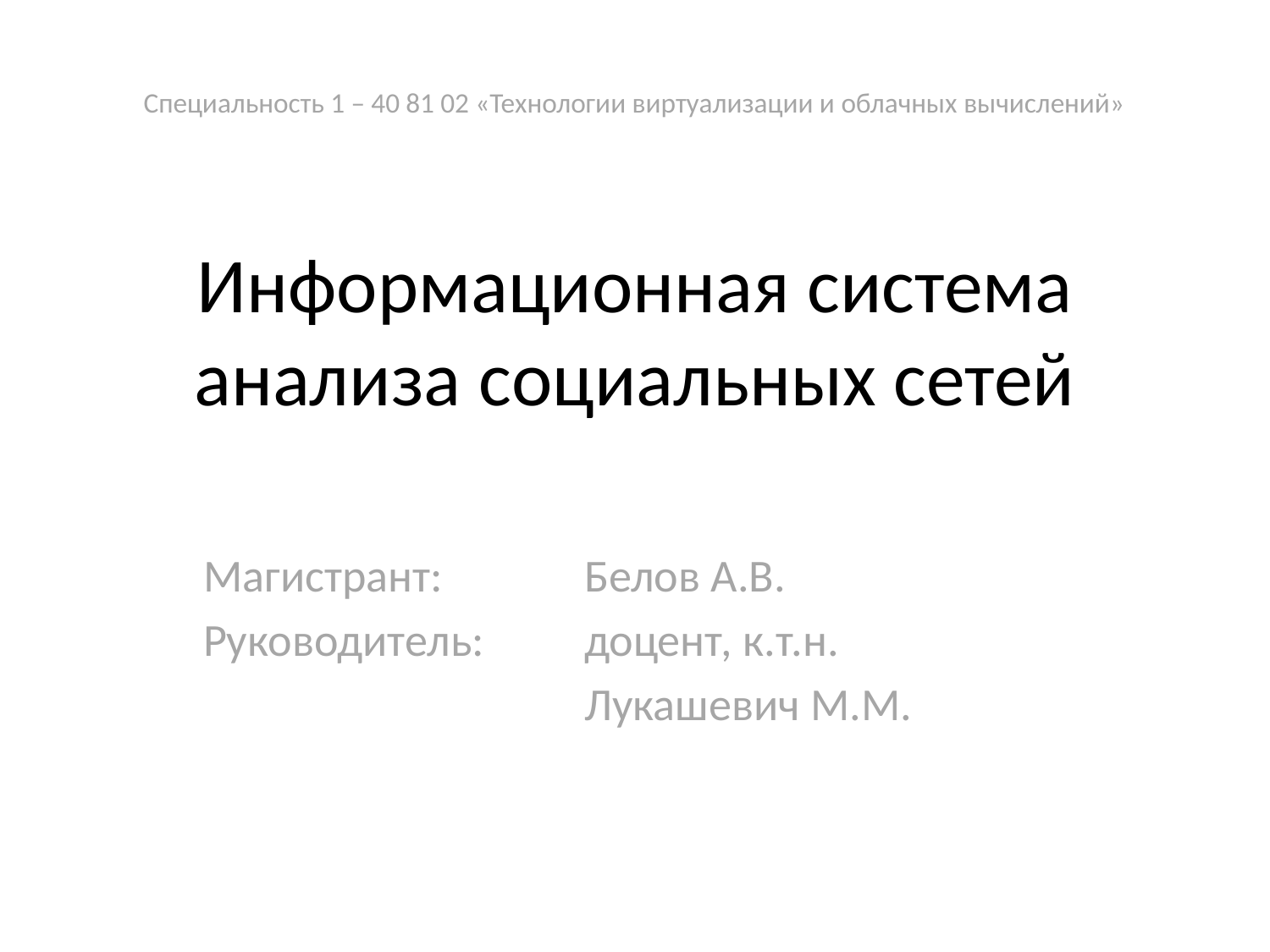

Специальность 1 – 40 81 02 «Технологии виртуализации и облачных вычислений»
# Информационная система анализа социальных сетей
Магистрант:		Белов А.В.
Руководитель:	доцент, к.т.н.
			Лукашевич М.М.